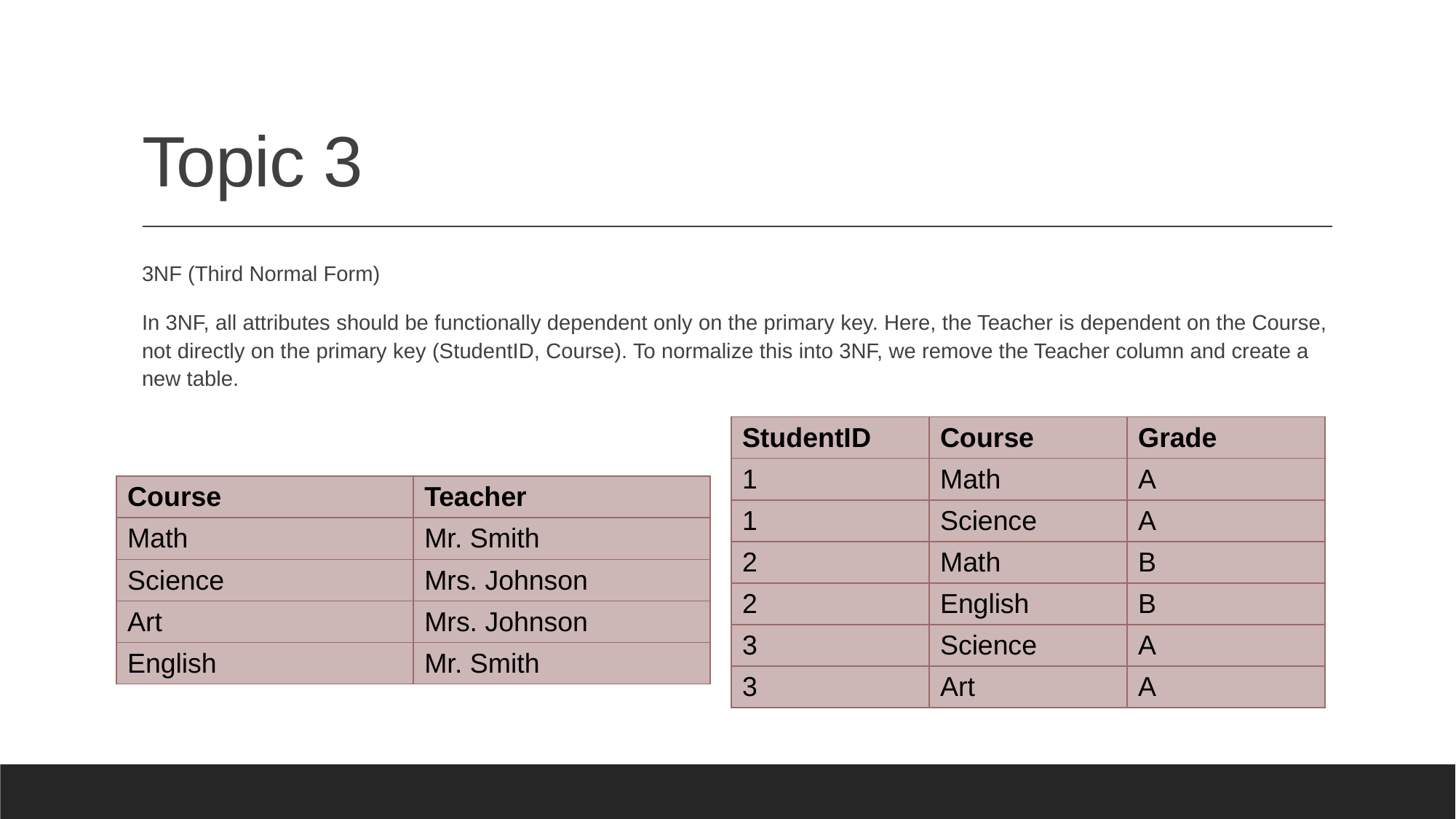

# Topic 3
3NF (Third Normal Form)
In 3NF, all attributes should be functionally dependent only on the primary key. Here, the Teacher is dependent on the Course, not directly on the primary key (StudentID, Course). To normalize this into 3NF, we remove the Teacher column and create a new table.
| StudentID | Course | Grade |
| --- | --- | --- |
| 1 | Math | A |
| 1 | Science | A |
| 2 | Math | B |
| 2 | English | B |
| 3 | Science | A |
| 3 | Art | A |
| Course | Teacher |
| --- | --- |
| Math | Mr. Smith |
| Science | Mrs. Johnson |
| Art | Mrs. Johnson |
| English | Mr. Smith |